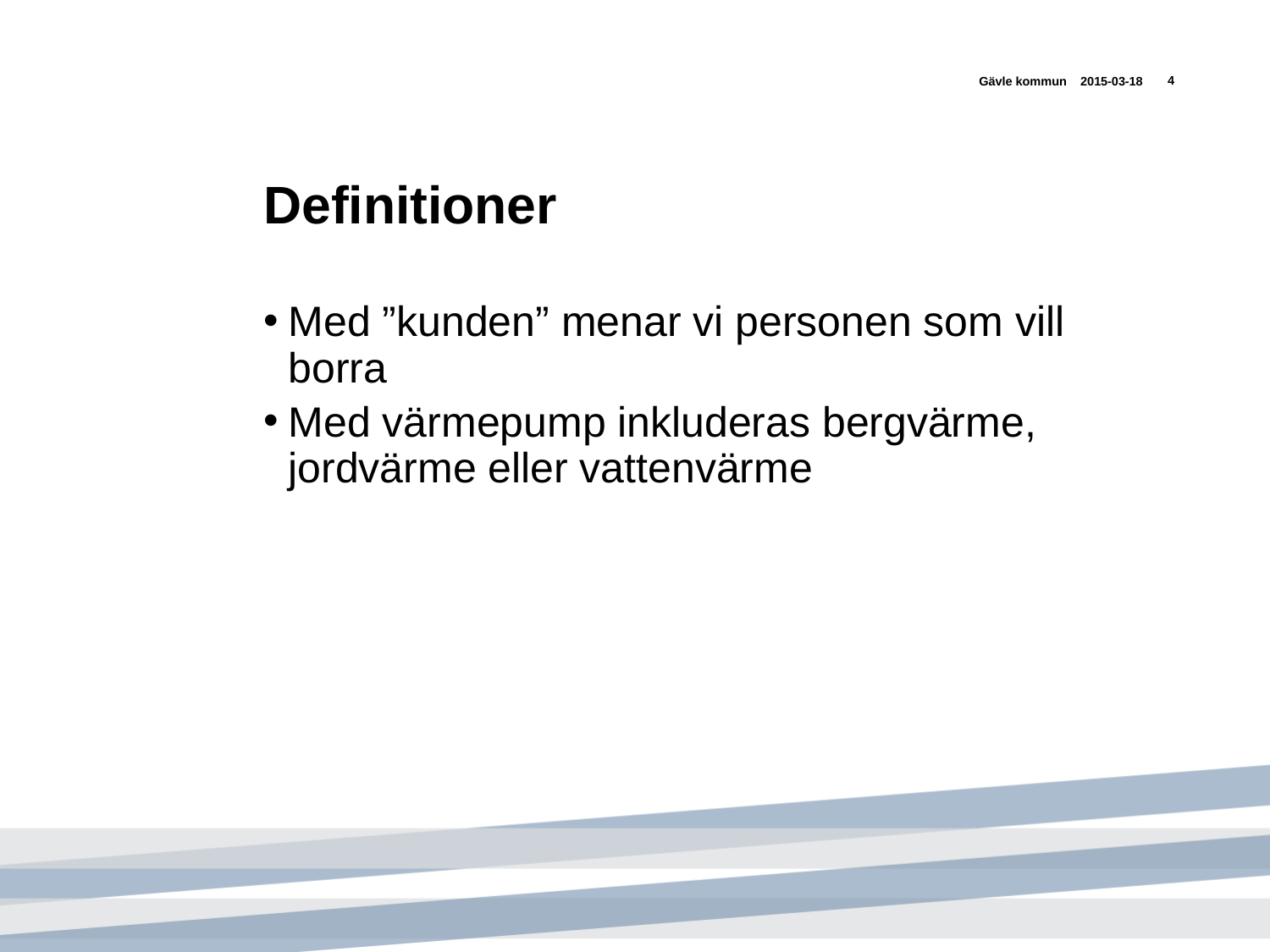

Gävle kommun
2015-03-18
4
# Definitioner
Med ”kunden” menar vi personen som vill borra
Med värmepump inkluderas bergvärme, jordvärme eller vattenvärme